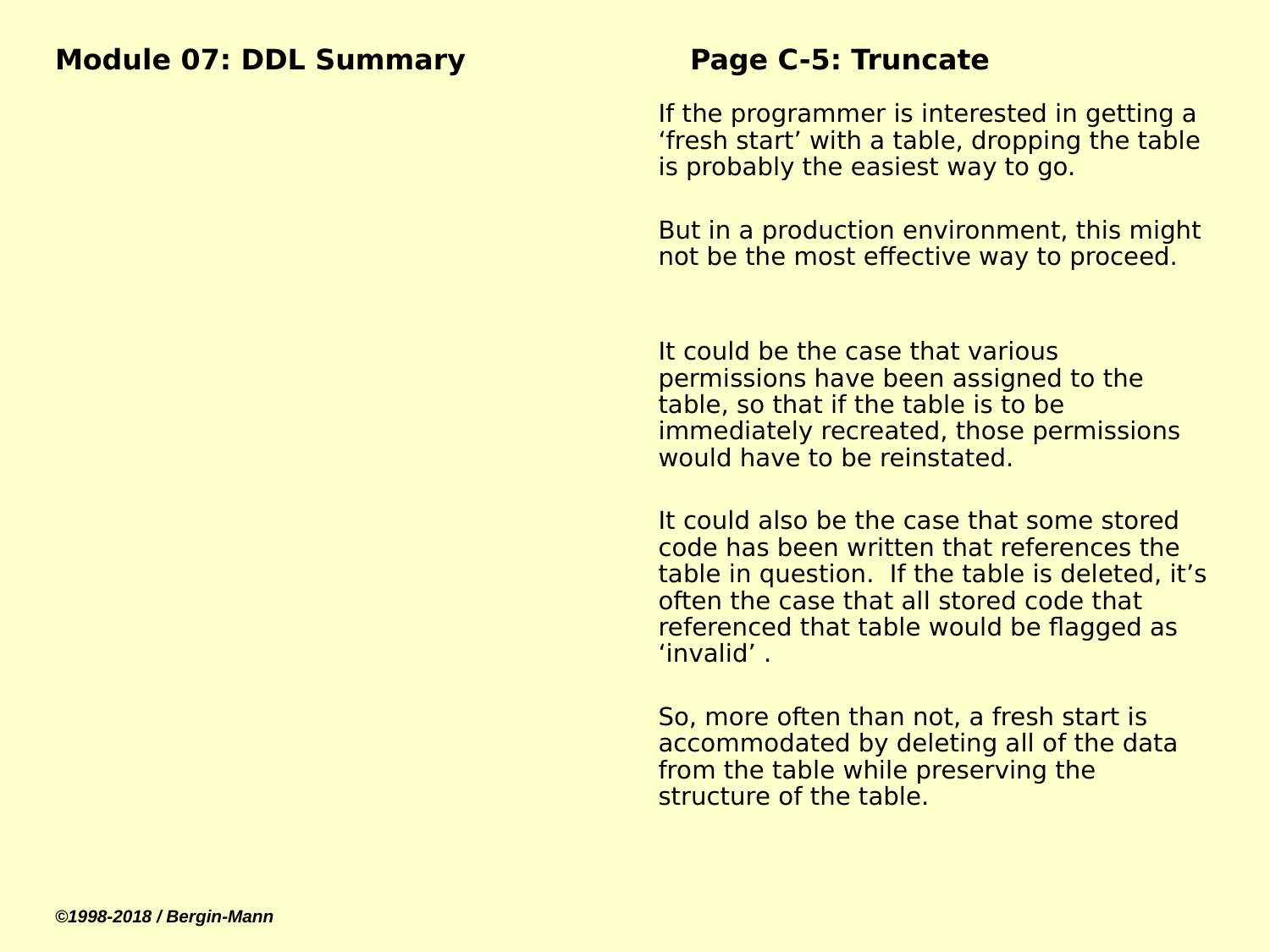

# Module 07: DDL Summary		Page C-5: Truncate

If the programmer is interested in getting a ‘fresh start’ with a table, dropping the table is probably the easiest way to go.

But in a production environment, this might not be the most effective way to proceed.

It could be the case that various permissions have been assigned to the table, so that if the table is to be immediately recreated, those permissions would have to be reinstated.

It could also be the case that some stored code has been written that references the table in question.  If the table is deleted, it’s often the case that all stored code that referenced that table would be flagged as ‘invalid’ .

So, more often than not, a fresh start is accommodated by deleting all of the data from the table while preserving the structure of the table.
©1998-2018 / Bergin-Mann